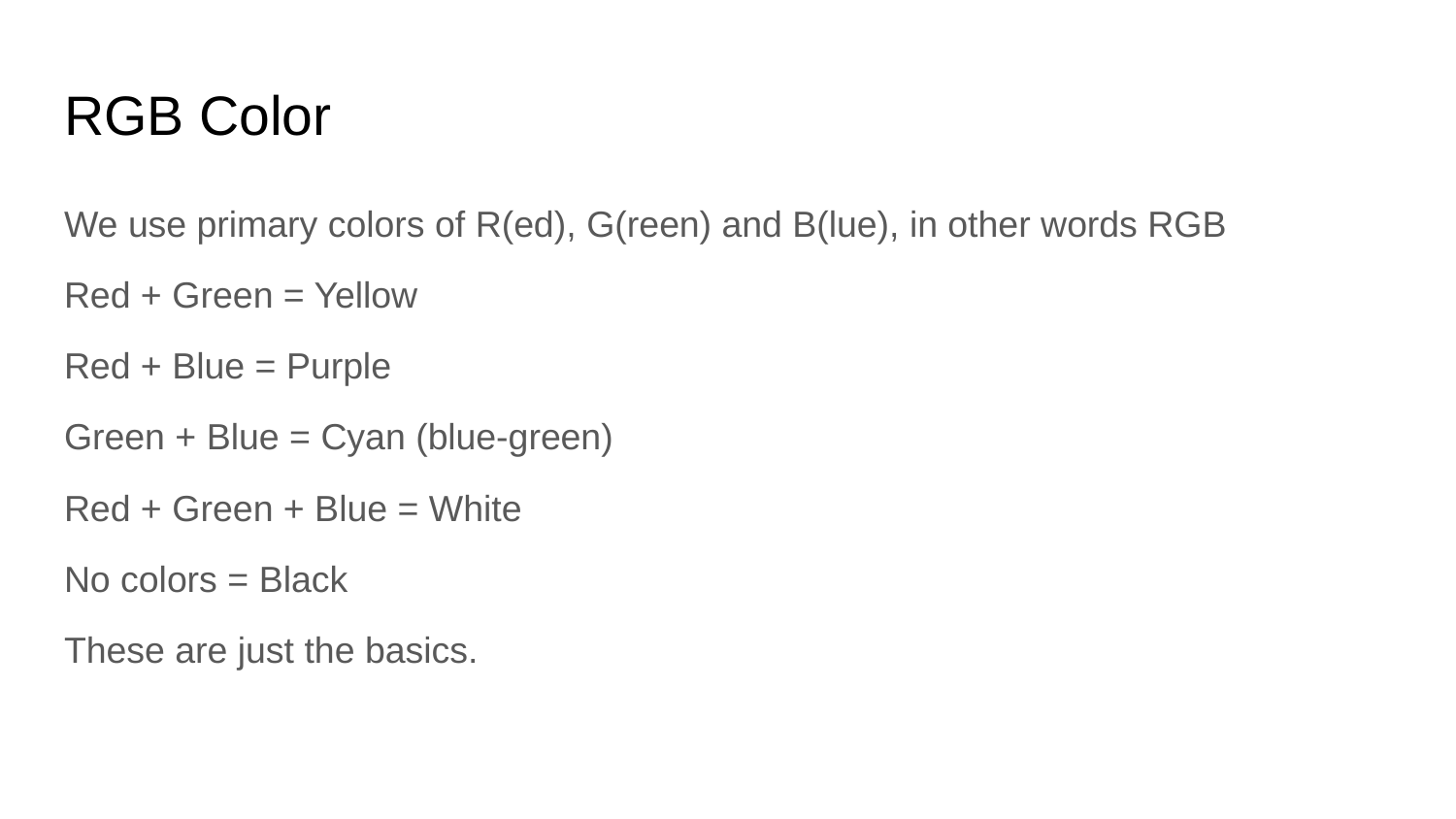

# RGB Color
We use primary colors of R(ed), G(reen) and B(lue), in other words RGB
Red + Green = Yellow
Red + Blue = Purple
Green + Blue = Cyan (blue-green)
Red + Green + Blue = White
No colors = Black
These are just the basics.